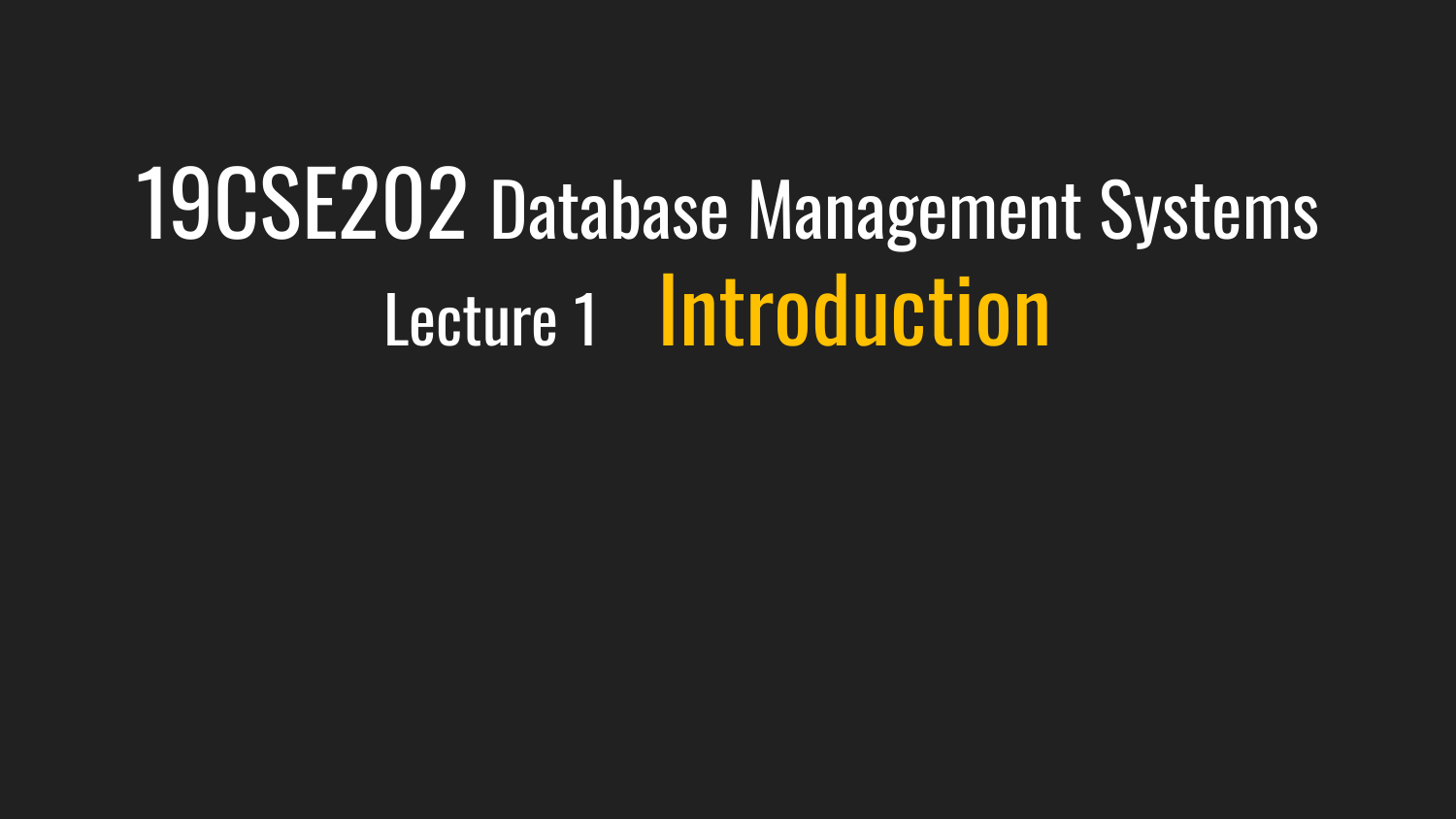

# 19CSE202 Database Management Systems Lecture 1    Introduction